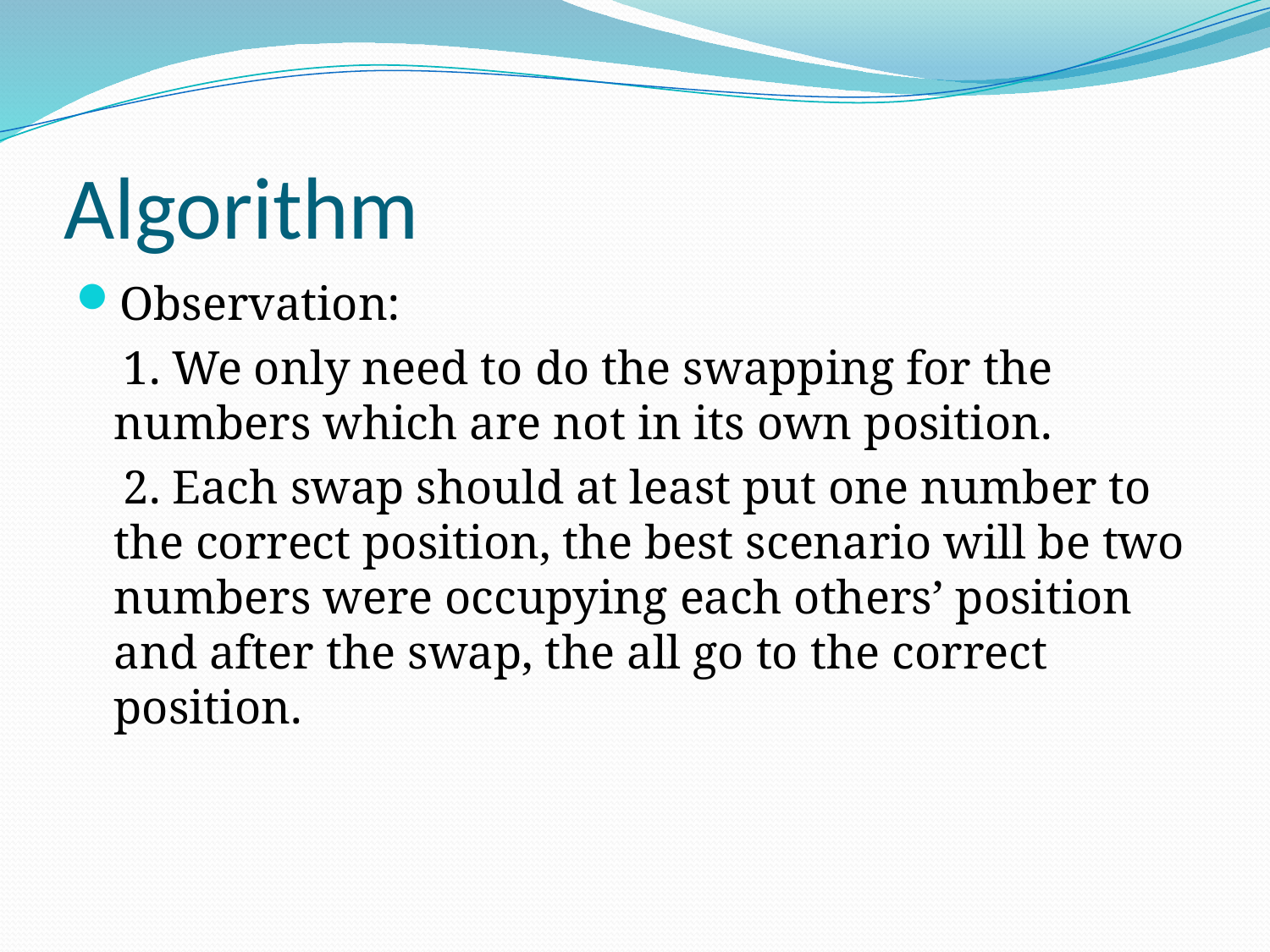

# Algorithm
Observation:
    1. We only need to do the swapping for the numbers which are not in its own position.
    2. Each swap should at least put one number to the correct position, the best scenario will be two numbers were occupying each others’ position and after the swap, the all go to the correct position.